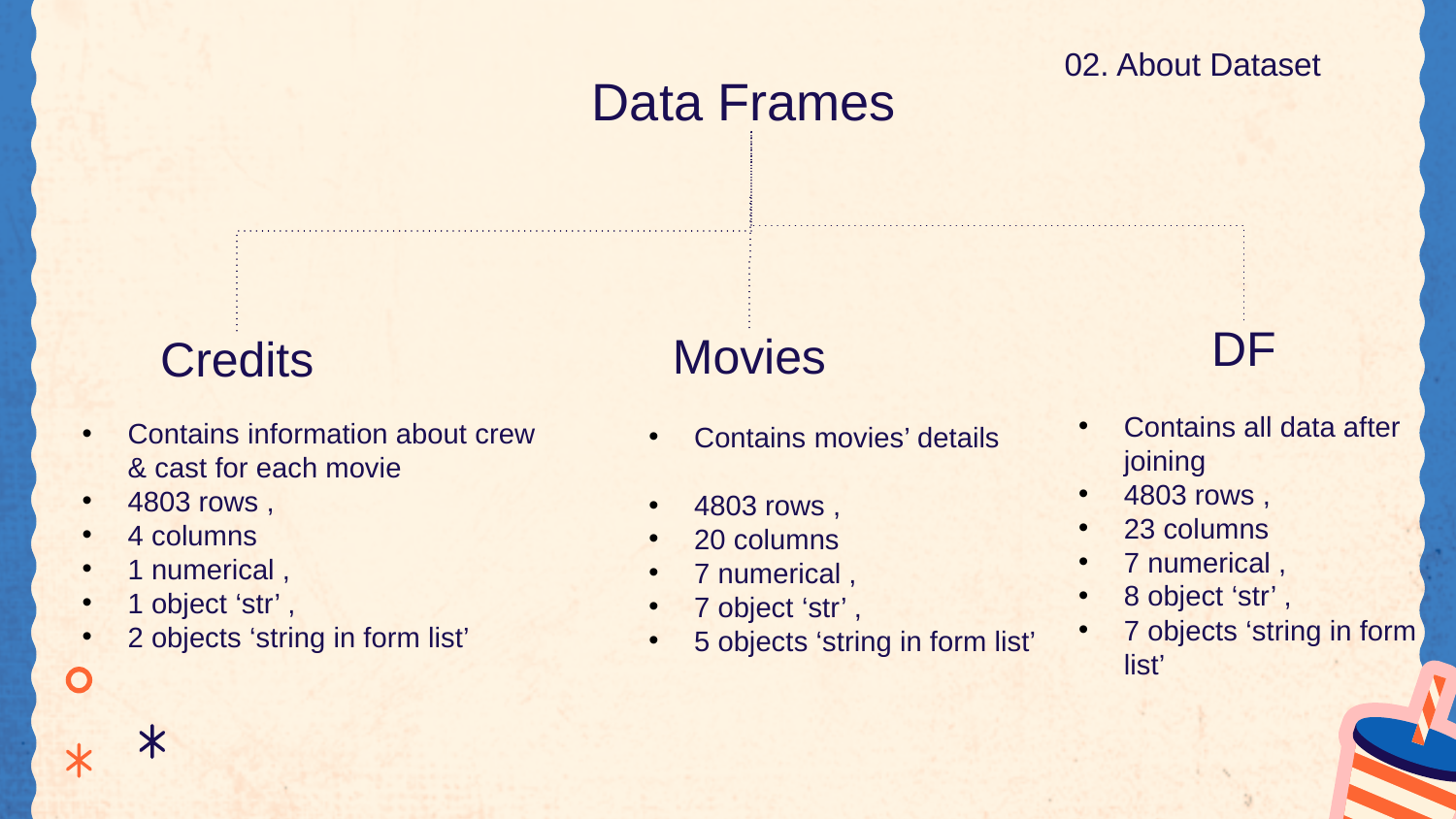

# 02. About Dataset
Data Frames

DF
Movies
Credits

Contains all data after joining
4803 rows ,
23 columns
7 numerical ,
8 object ‘str’ ,
7 objects ‘string in form list’
Contains information about crew & cast for each movie
4803 rows ,
4 columns
1 numerical ,
1 object ‘str’ ,
2 objects ‘string in form list’

Contains movies’ details

4803 rows ,
20 columns
7 numerical ,
7 object ‘str’ ,
5 objects ‘string in form list’